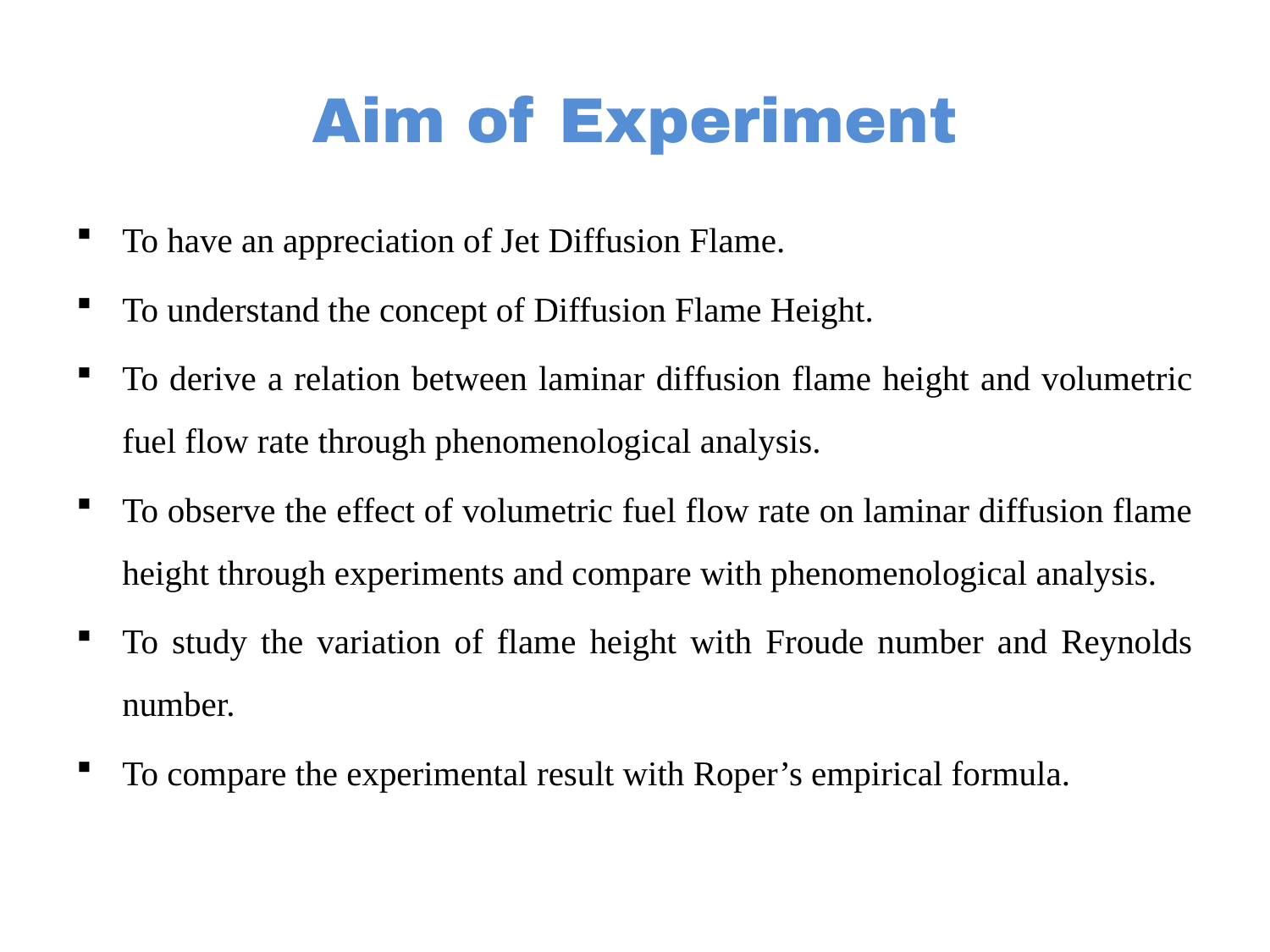

# Aim of Experiment
To have an appreciation of Jet Diffusion Flame.
To understand the concept of Diffusion Flame Height.
To derive a relation between laminar diffusion flame height and volumetric fuel flow rate through phenomenological analysis.
To observe the effect of volumetric fuel flow rate on laminar diffusion flame height through experiments and compare with phenomenological analysis.
To study the variation of flame height with Froude number and Reynolds number.
To compare the experimental result with Roper’s empirical formula.